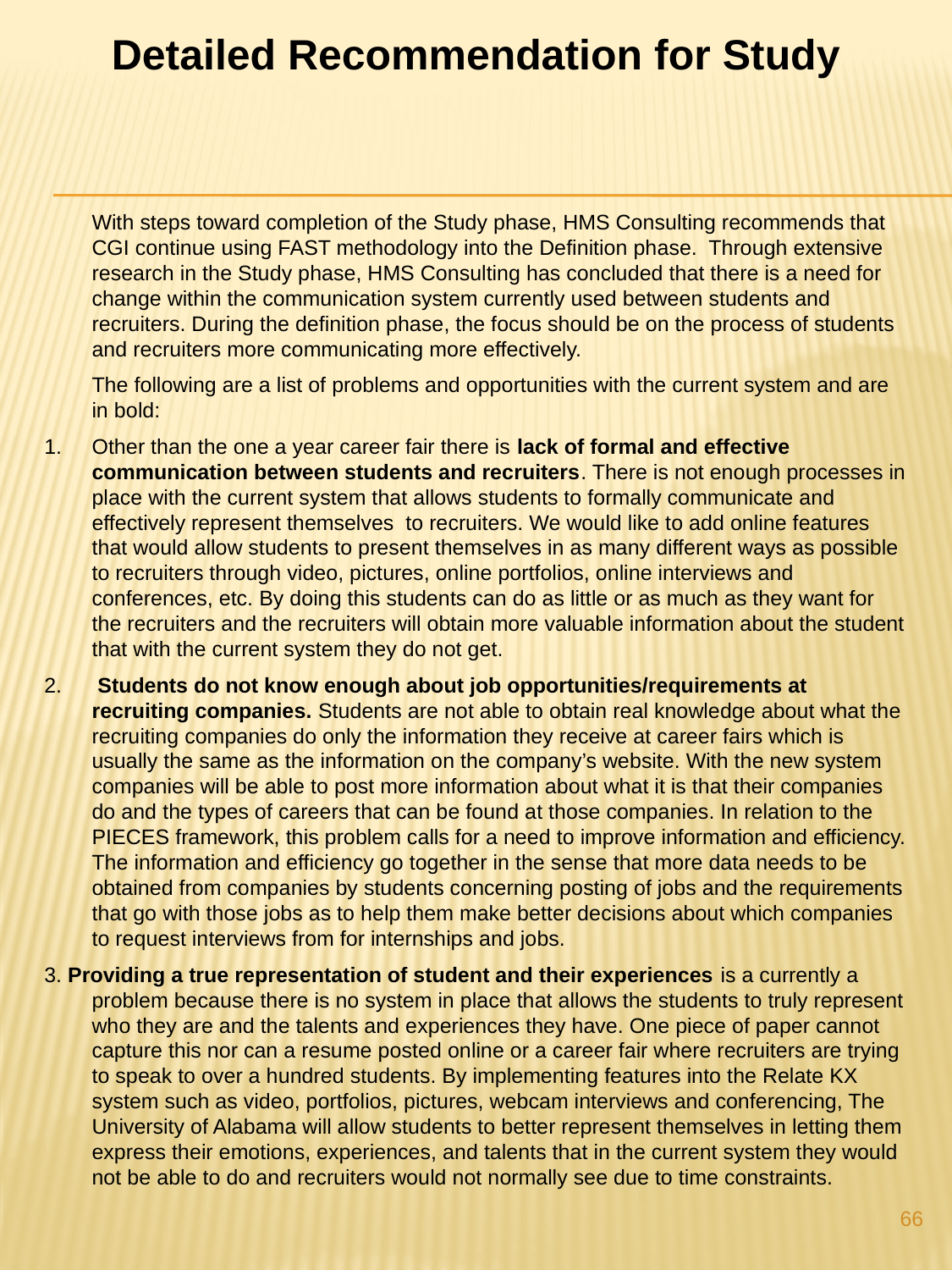

Detailed Recommendation for Study
	With steps toward completion of the Study phase, HMS Consulting recommends that CGI continue using FAST methodology into the Definition phase.  Through extensive research in the Study phase, HMS Consulting has concluded that there is a need for change within the communication system currently used between students and recruiters. During the definition phase, the focus should be on the process of students and recruiters more communicating more effectively.
 	The following are a list of problems and opportunities with the current system and are in bold:
Other than the one a year career fair there is lack of formal and effective communication between students and recruiters. There is not enough processes in place with the current system that allows students to formally communicate and effectively represent themselves  to recruiters. We would like to add online features that would allow students to present themselves in as many different ways as possible to recruiters through video, pictures, online portfolios, online interviews and conferences, etc. By doing this students can do as little or as much as they want for the recruiters and the recruiters will obtain more valuable information about the student that with the current system they do not get.
 Students do not know enough about job opportunities/requirements at recruiting companies. Students are not able to obtain real knowledge about what the recruiting companies do only the information they receive at career fairs which is usually the same as the information on the company’s website. With the new system companies will be able to post more information about what it is that their companies do and the types of careers that can be found at those companies. In relation to the PIECES framework, this problem calls for a need to improve information and efficiency. The information and efficiency go together in the sense that more data needs to be obtained from companies by students concerning posting of jobs and the requirements that go with those jobs as to help them make better decisions about which companies to request interviews from for internships and jobs.
3. Providing a true representation of student and their experiences is a currently a problem because there is no system in place that allows the students to truly represent who they are and the talents and experiences they have. One piece of paper cannot capture this nor can a resume posted online or a career fair where recruiters are trying to speak to over a hundred students. By implementing features into the Relate KX system such as video, portfolios, pictures, webcam interviews and conferencing, The University of Alabama will allow students to better represent themselves in letting them express their emotions, experiences, and talents that in the current system they would not be able to do and recruiters would not normally see due to time constraints.
66